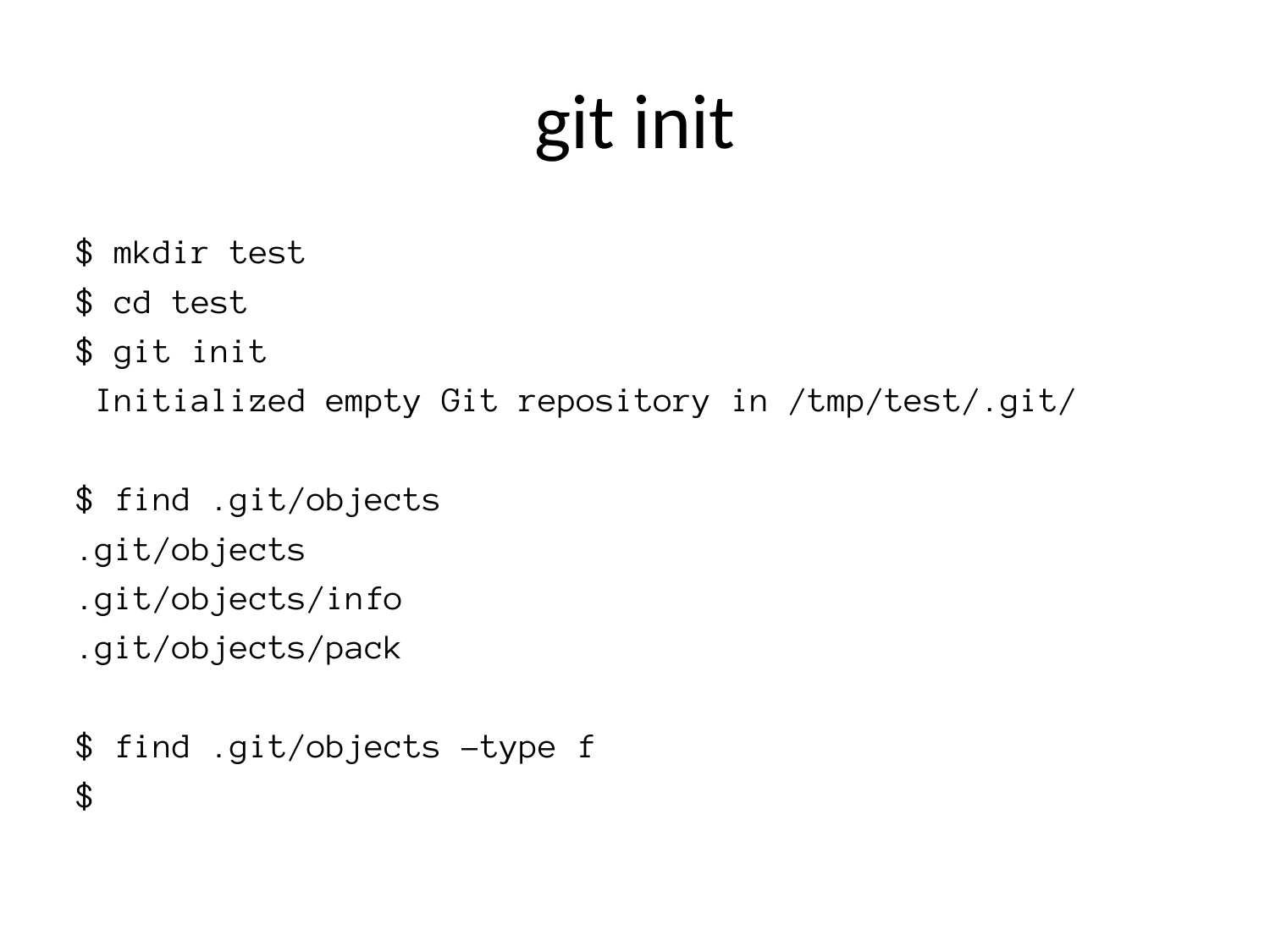

# git init
$ mkdir test
$ cd test
$ git init
 Initialized empty Git repository in /tmp/test/.git/

$ find .git/objects
.git/objects
.git/objects/info
.git/objects/pack

$ find .git/objects -type f
$